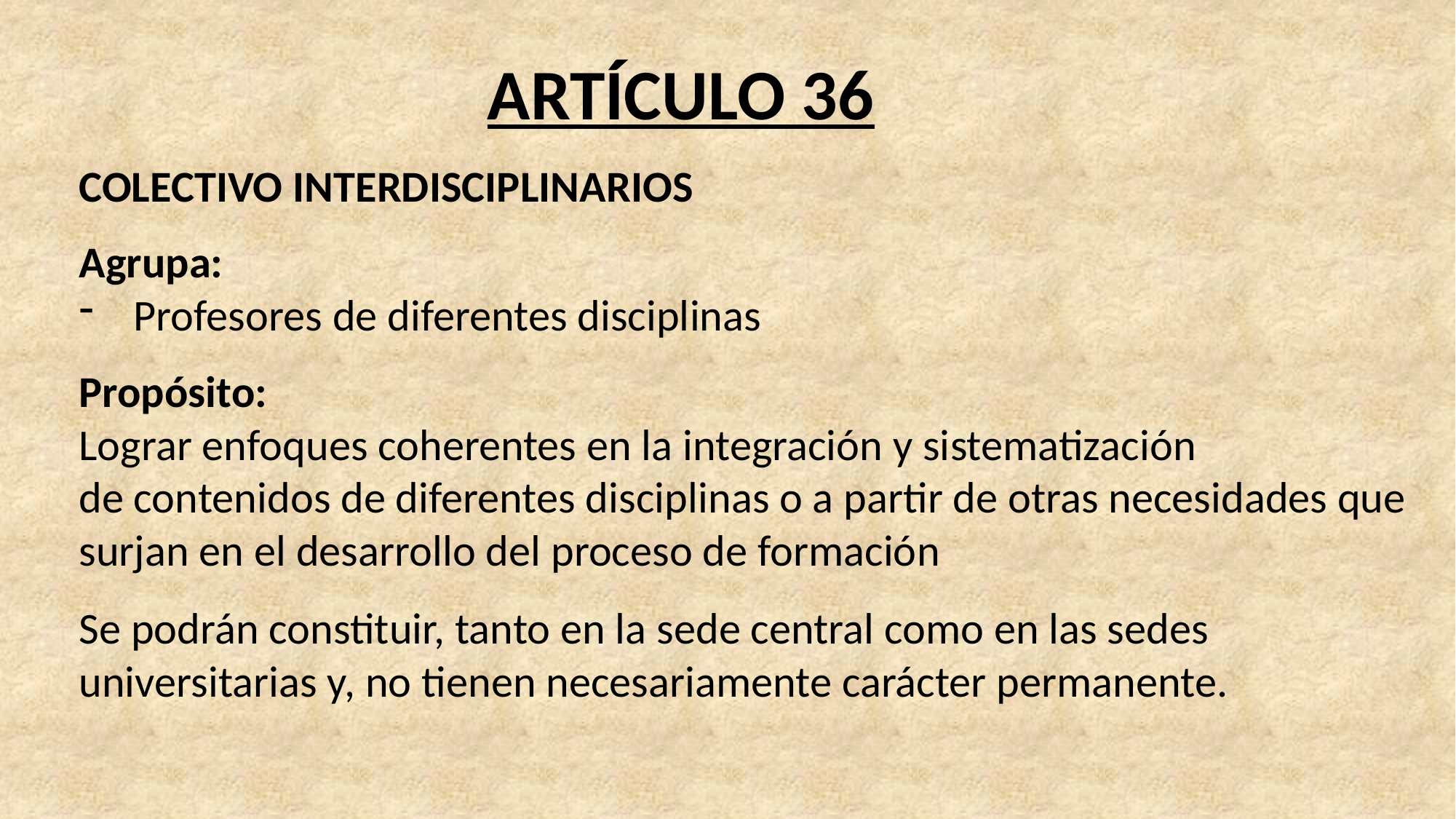

ARTÍCULO 36
COLECTIVO INTERDISCIPLINARIOS
Agrupa:
Profesores de diferentes disciplinas
Propósito:
Lograr enfoques coherentes en la integración y sistematización
de contenidos de diferentes disciplinas o a partir de otras necesidades que
surjan en el desarrollo del proceso de formación
Se podrán constituir, tanto en la sede central como en las sedes universitarias y, no tienen necesariamente carácter permanente.